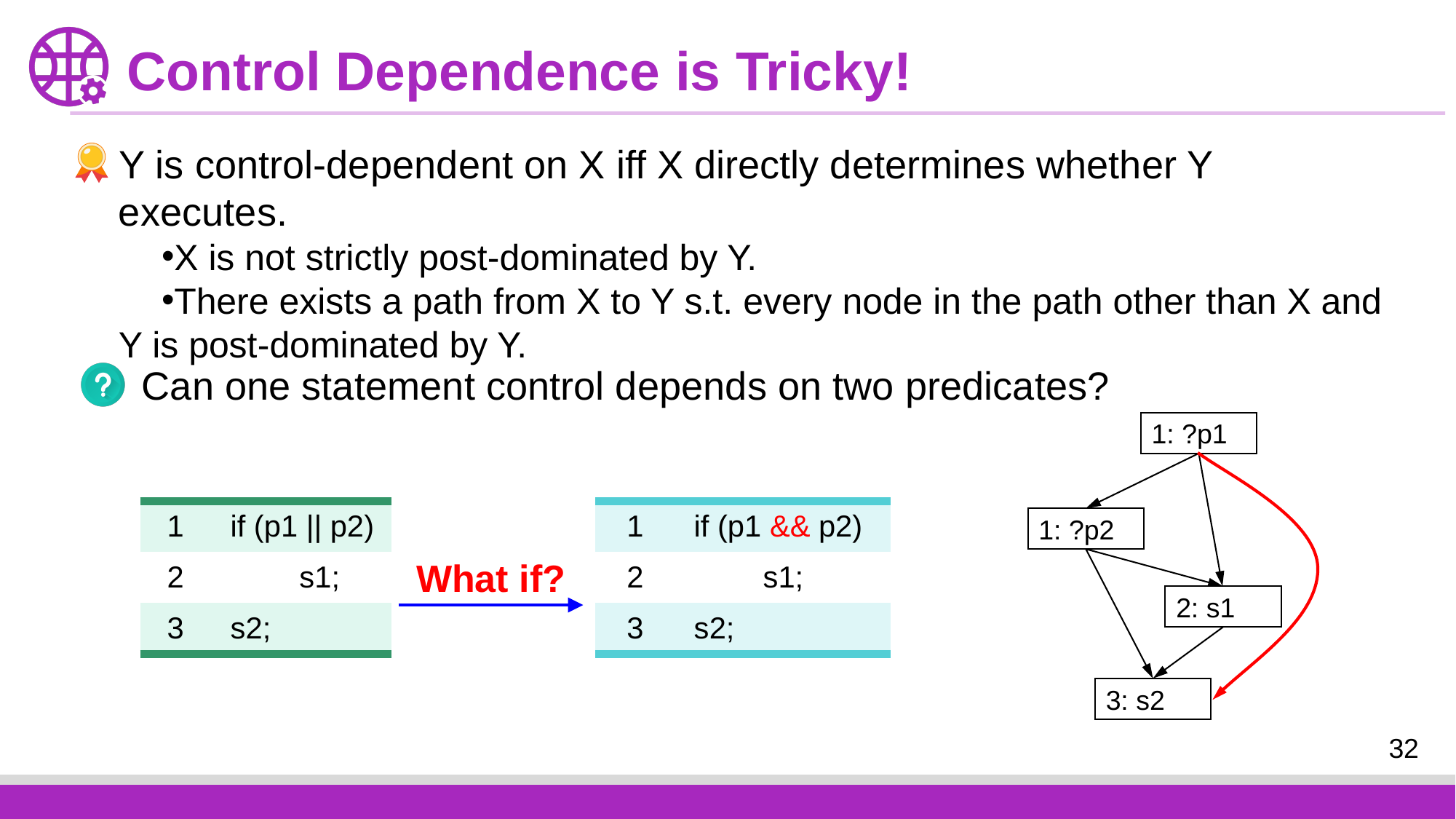

Control Dependence is Tricky!
Y is control-dependent on X iff X directly determines whether Y executes.
X is not strictly post-dominated by Y.
There exists a path from X to Y s.t. every node in the path other than X and Y is post-dominated by Y.
 Can one statement control depends on two predicates?
1: ?p1

| 1 | if (p1 || p2) |
| --- | --- |
| 2 | s1; |
| 3 | s2; |
| 1 | if (p1 && p2) |
| --- | --- |
| 2 | s1; |
| 3 | s2; |
1: ?p2
What if?
2: s1
3: s2